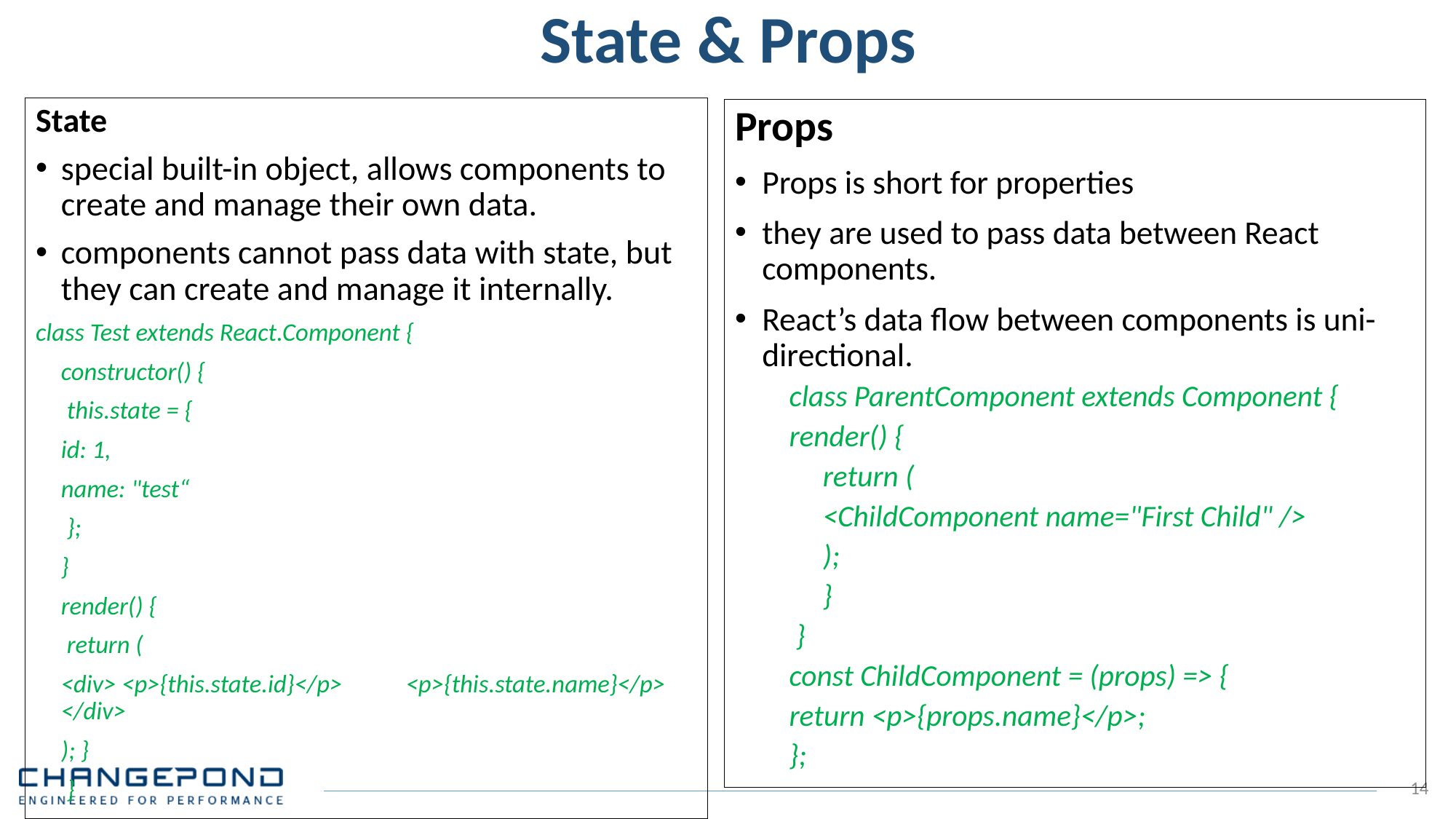

# State & Props
State
special built-in object, allows components to create and manage their own data.
components cannot pass data with state, but they can create and manage it internally.
class Test extends React.Component {
	constructor() {
		 this.state = {
			id: 1,
			name: "test“
			 };
		}
		render() {
		 return (
			<div> <p>{this.state.id}</p> 			<p>{this.state.name}</p> </div>
		); }
	 }
Props
Props is short for properties
they are used to pass data between React components.
React’s data flow between components is uni-directional.
class ParentComponent extends Component {
render() {
	 return (
		 <ChildComponent name="First Child" />
		 );
	 }
 }
const ChildComponent = (props) => {
return <p>{props.name}</p>;
};
14